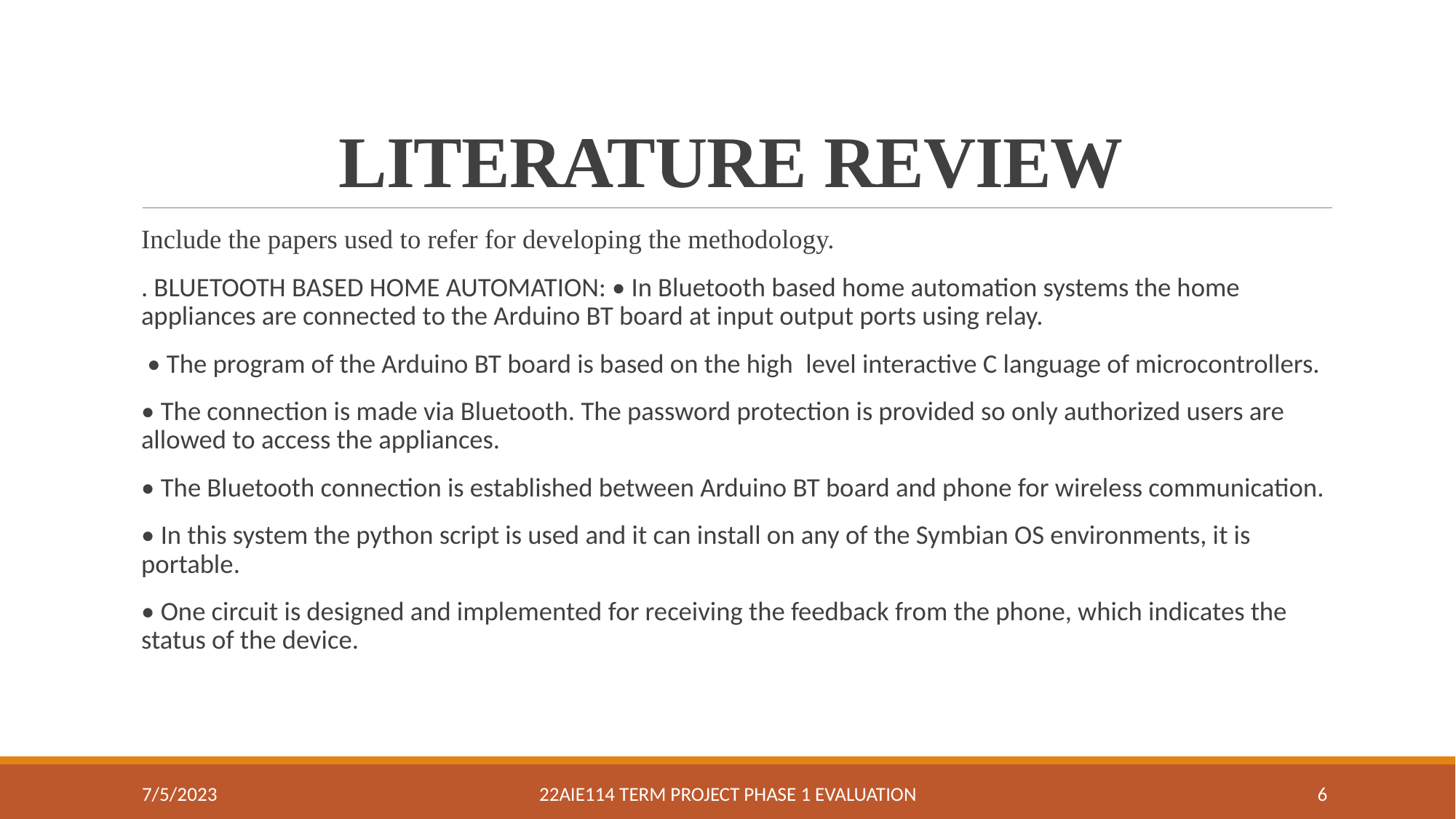

# LITERATURE REVIEW
Include the papers used to refer for developing the methodology.
. BLUETOOTH BASED HOME AUTOMATION: • In Bluetooth based home automation systems the home appliances are connected to the Arduino BT board at input output ports using relay.
 • The program of the Arduino BT board is based on the high  level interactive C language of microcontrollers.
• The connection is made via Bluetooth. The password protection is provided so only authorized users are allowed to access the appliances.
• The Bluetooth connection is established between Arduino BT board and phone for wireless communication.
• In this system the python script is used and it can install on any of the Symbian OS environments, it is portable.
• One circuit is designed and implemented for receiving the feedback from the phone, which indicates the status of the device.
7/5/2023
22AIE114 Term Project Phase 1 Evaluation
6